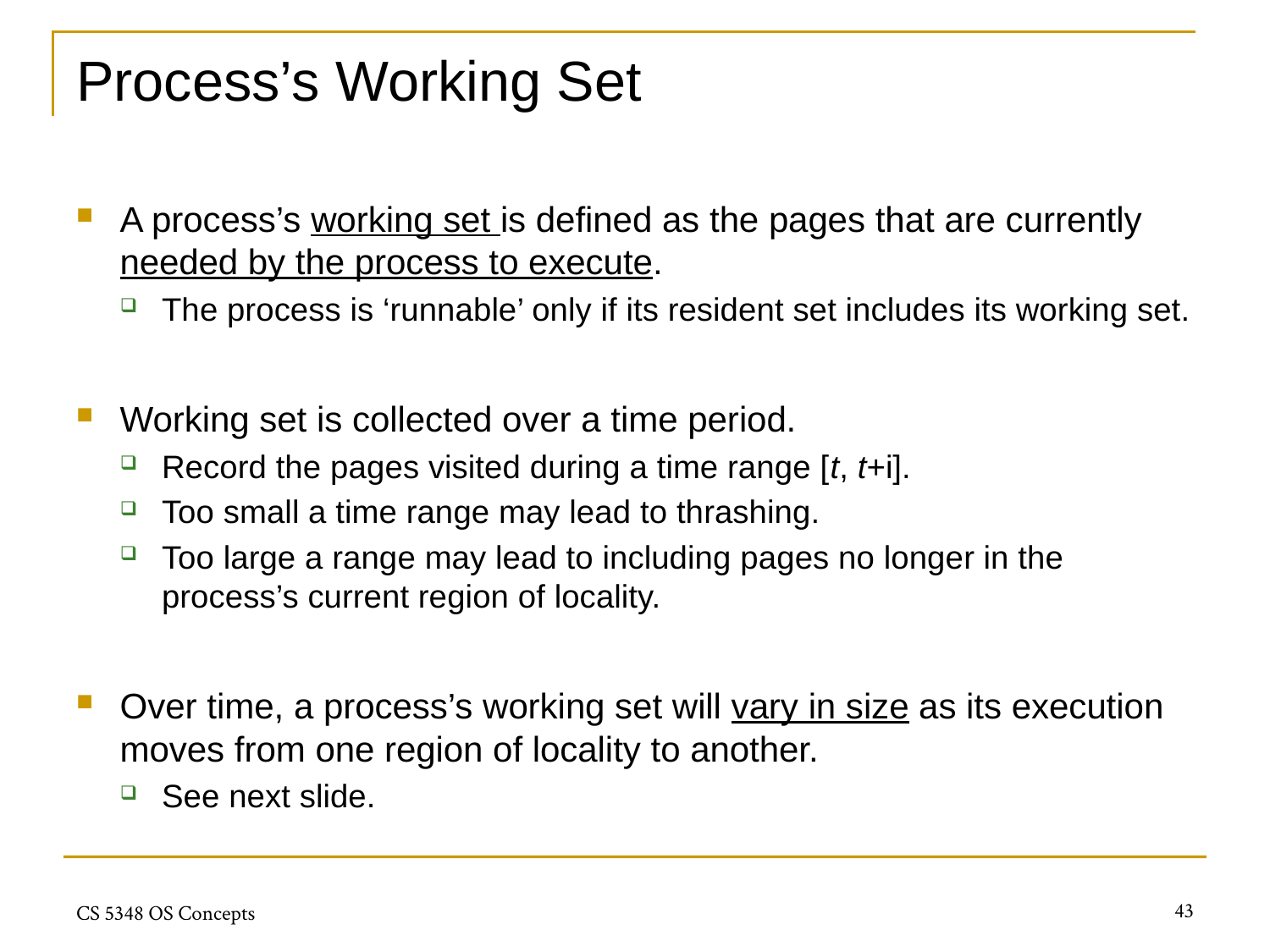

# Process’s Working Set
A process’s working set is defined as the pages that are currently needed by the process to execute.
The process is ‘runnable’ only if its resident set includes its working set.

Working set is collected over a time period.
Record the pages visited during a time range [t, t+i].
Too small a time range may lead to thrashing.
Too large a range may lead to including pages no longer in the process’s current region of locality.

Over time, a process’s working set will vary in size as its execution moves from one region of locality to another.
See next slide.
43
CS 5348 OS Concepts